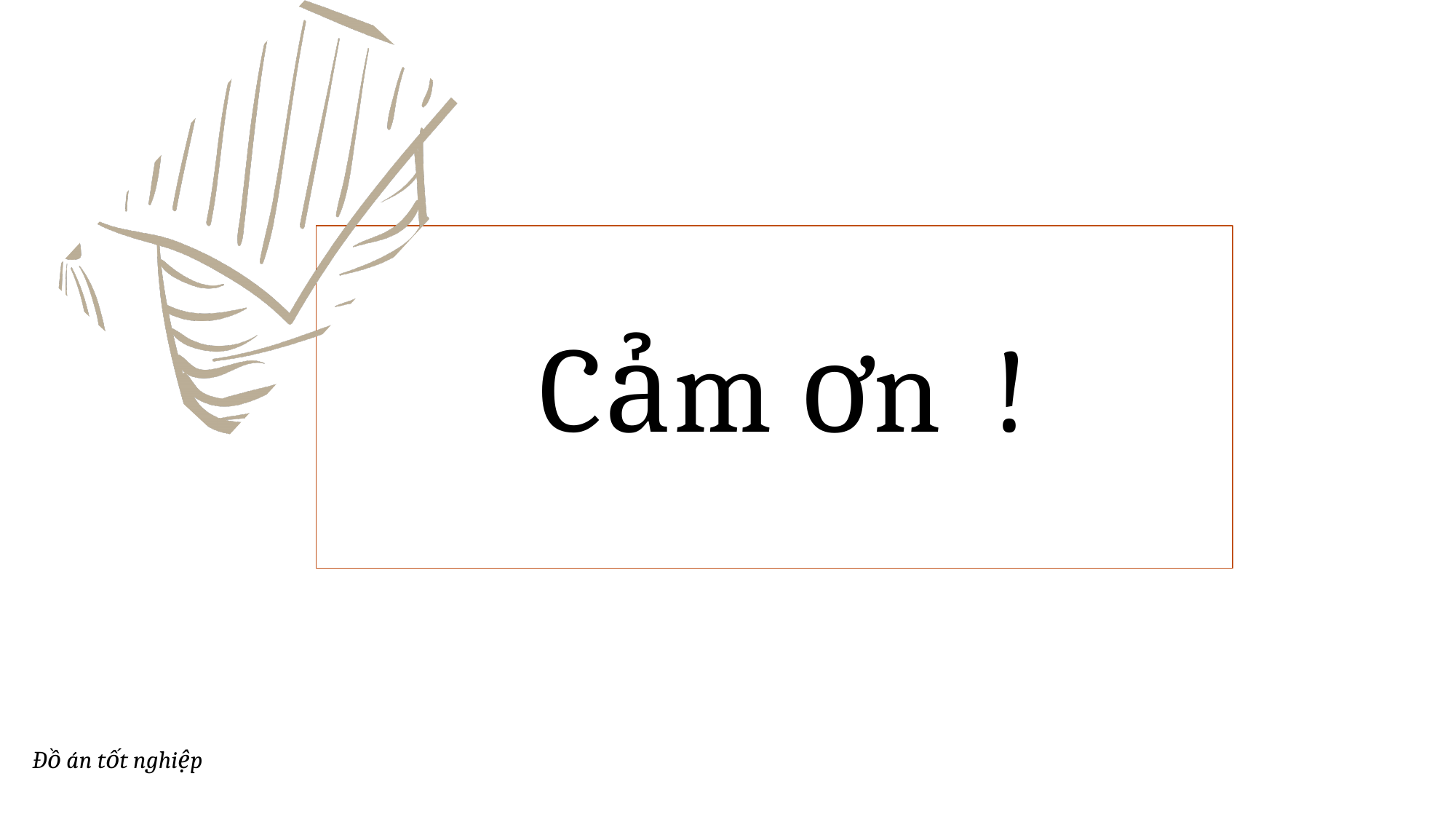

Cảm ơn  !
Đồ án tốt nghiệp